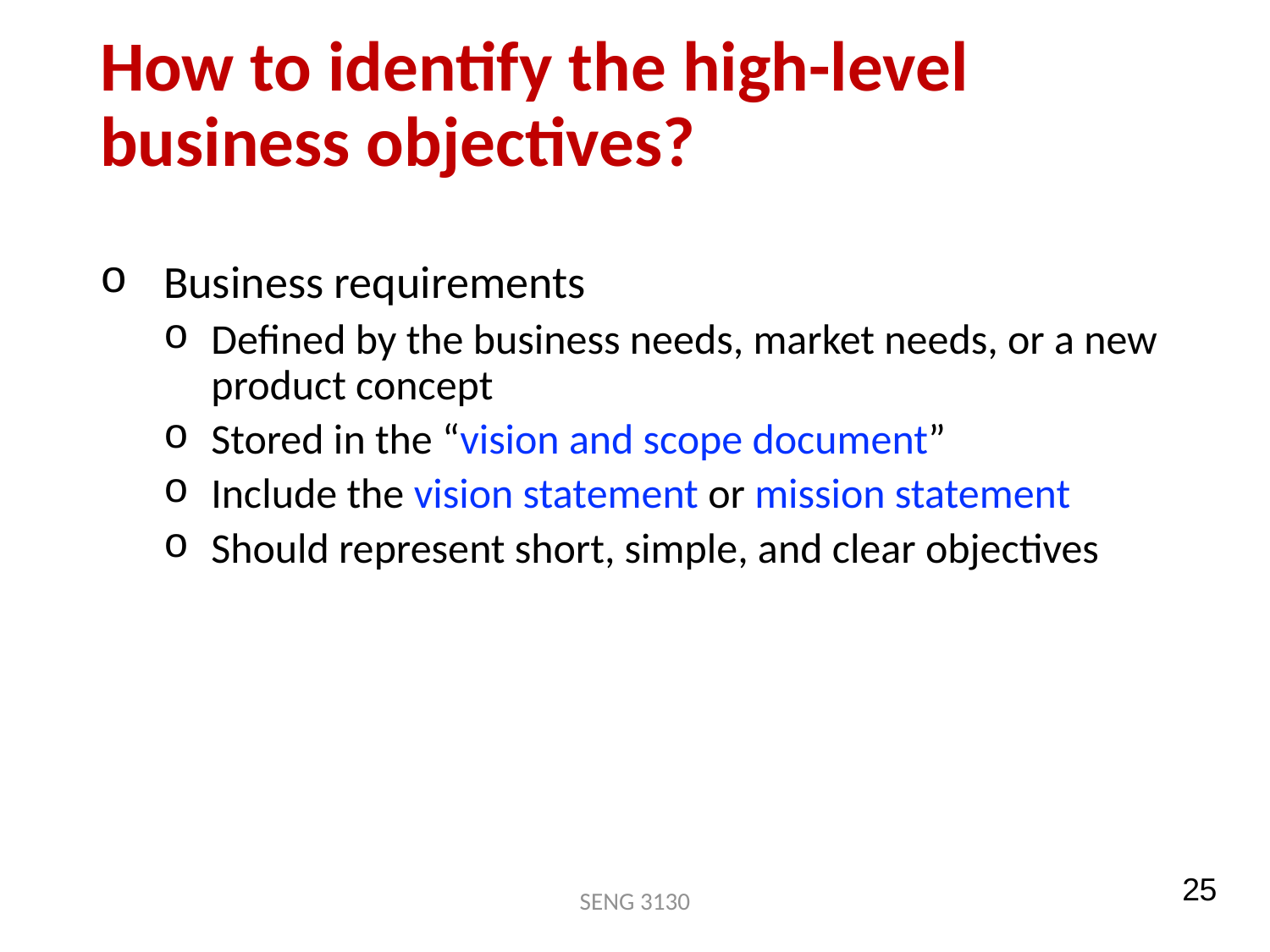

# How to identify the high-level business objectives?
Business requirements
Defined by the business needs, market needs, or a new product concept
Stored in the “vision and scope document”
Include the vision statement or mission statement
Should represent short, simple, and clear objectives
25
SENG 3130